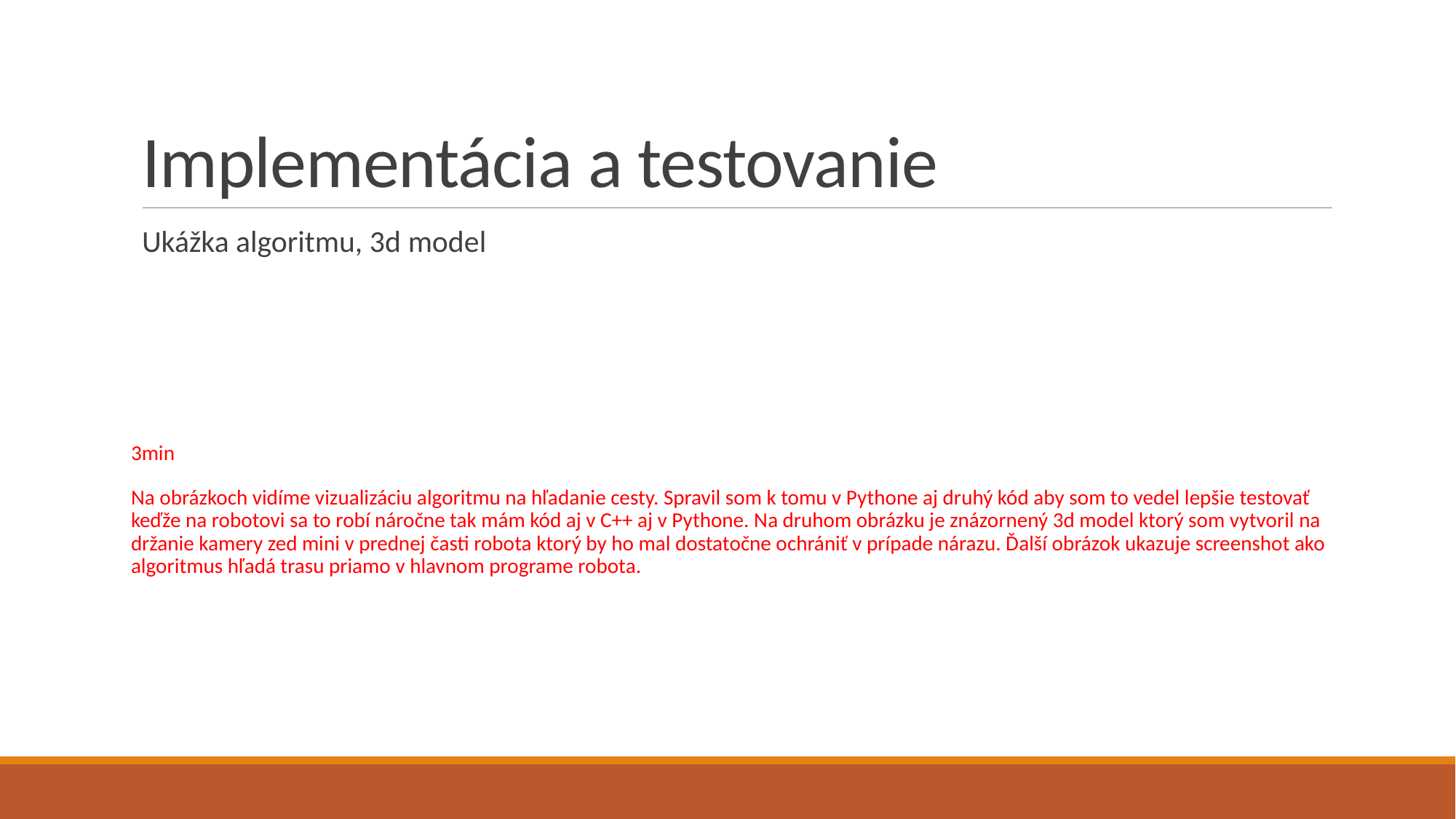

# Implementácia a testovanie
Ukážka algoritmu, 3d model

3min
Na obrázkoch vidíme vizualizáciu algoritmu na hľadanie cesty. Spravil som k tomu v Pythone aj druhý kód aby som to vedel lepšie testovať keďže na robotovi sa to robí náročne tak mám kód aj v C++ aj v Pythone. Na druhom obrázku je znázornený 3d model ktorý som vytvoril na držanie kamery zed mini v prednej časti robota ktorý by ho mal dostatočne ochrániť v prípade nárazu. Ďalší obrázok ukazuje screenshot ako algoritmus hľadá trasu priamo v hlavnom programe robota.